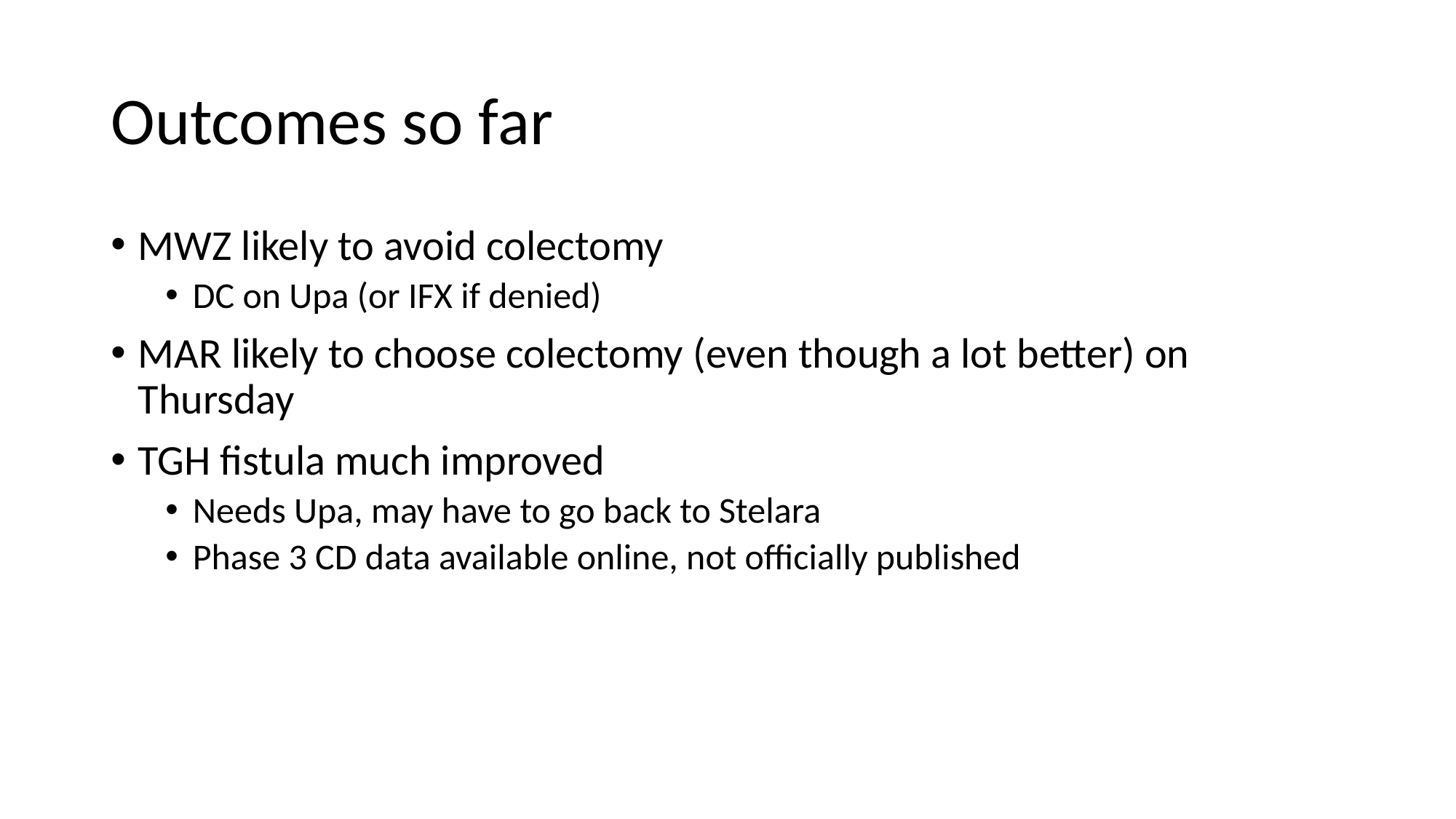

# Outcomes so far
MWZ likely to avoid colectomy
DC on Upa (or IFX if denied)
MAR likely to choose colectomy (even though a lot better) on Thursday
TGH fistula much improved
Needs Upa, may have to go back to Stelara
Phase 3 CD data available online, not officially published